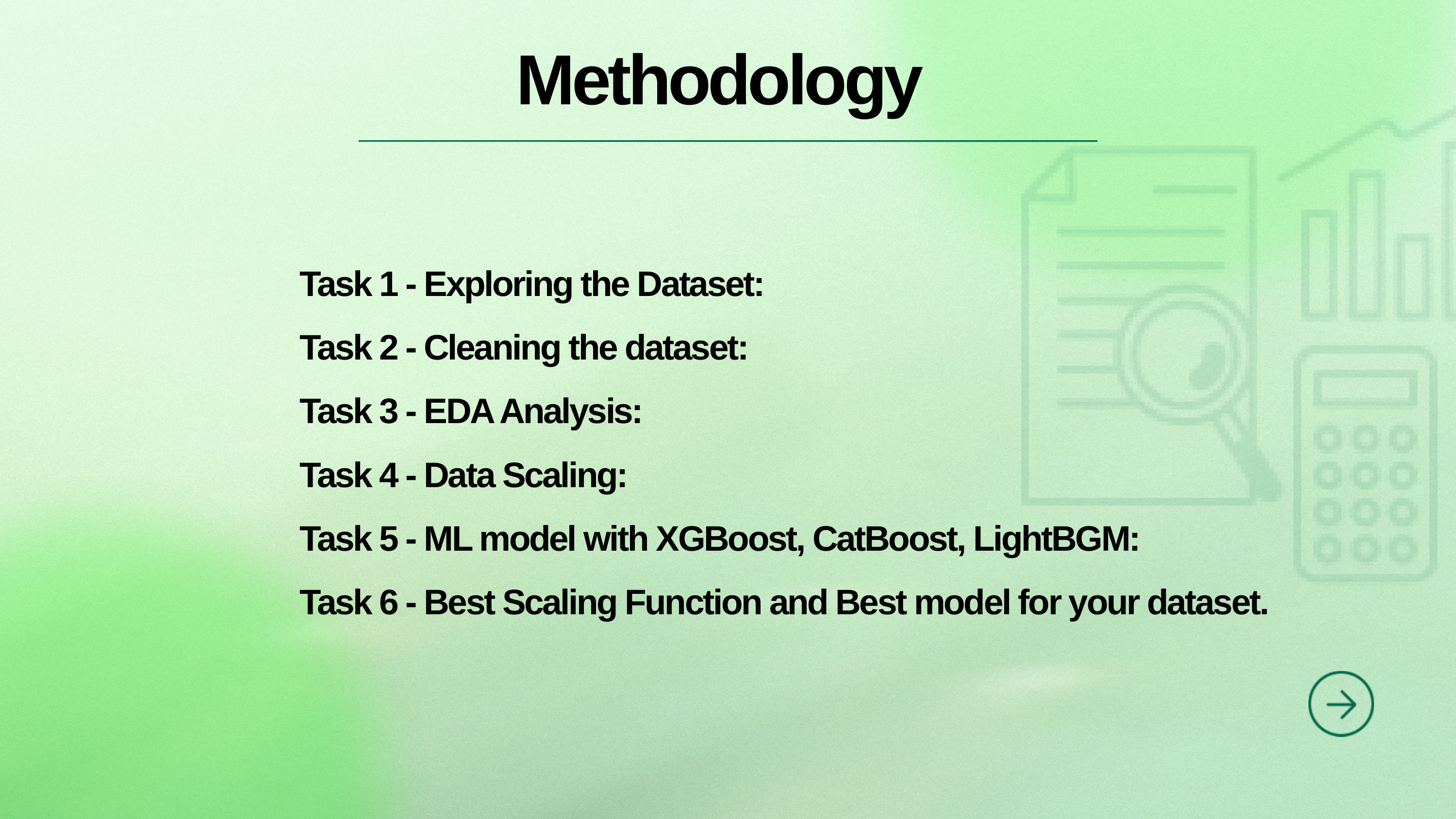

Methodology

Task 1 - Exploring the Dataset:

Task 2 - Cleaning the dataset:

Task 3 - EDA Analysis:

Task 4 - Data Scaling:

Task 5 - ML model with XGBoost, CatBoost, LightBGM:

Task 6 - Best Scaling Function and Best model for your dataset.